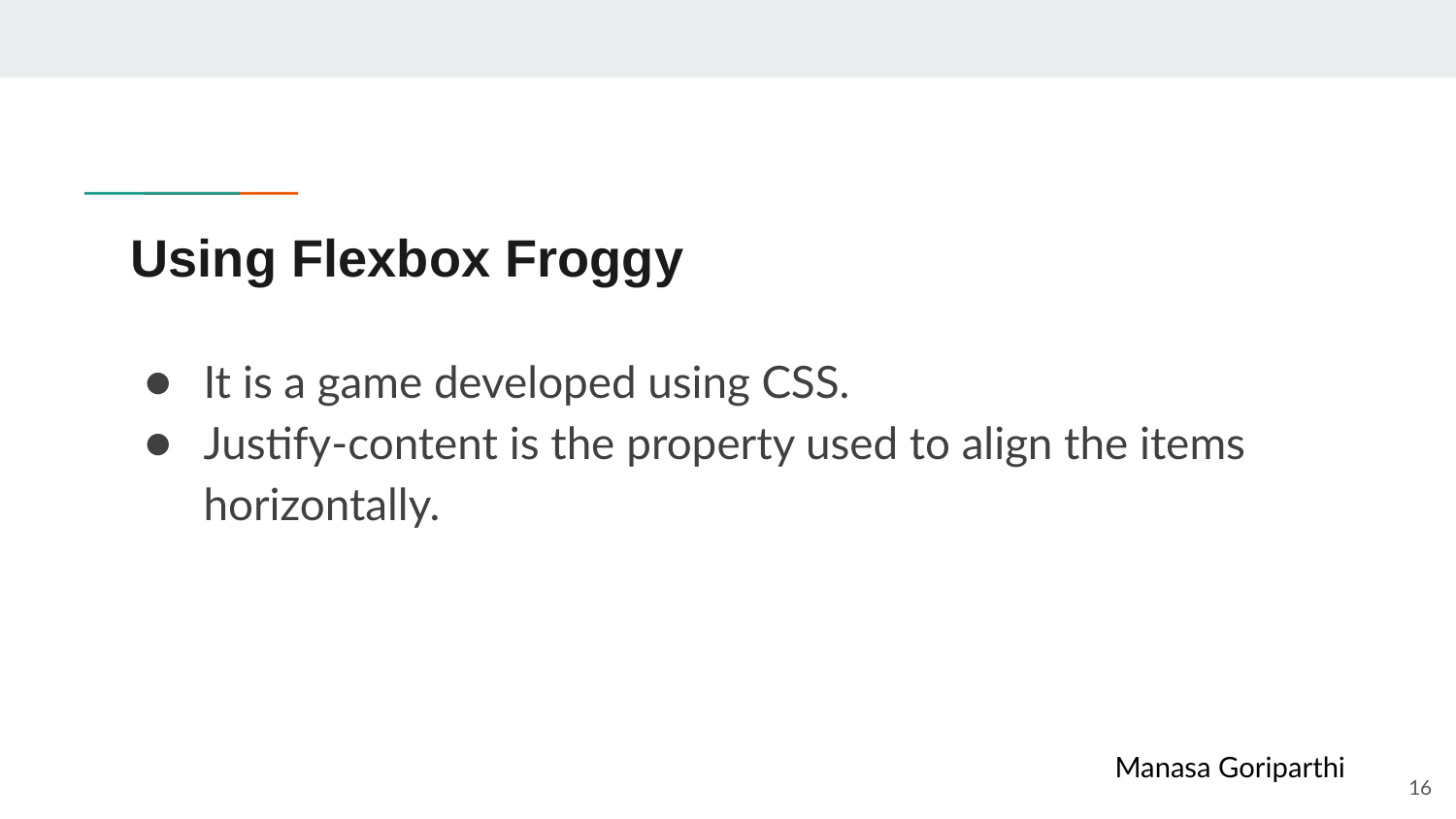

# Using Flexbox Froggy
It is a game developed using CSS.
Justify-content is the property used to align the items horizontally.
Manasa Goriparthi
16